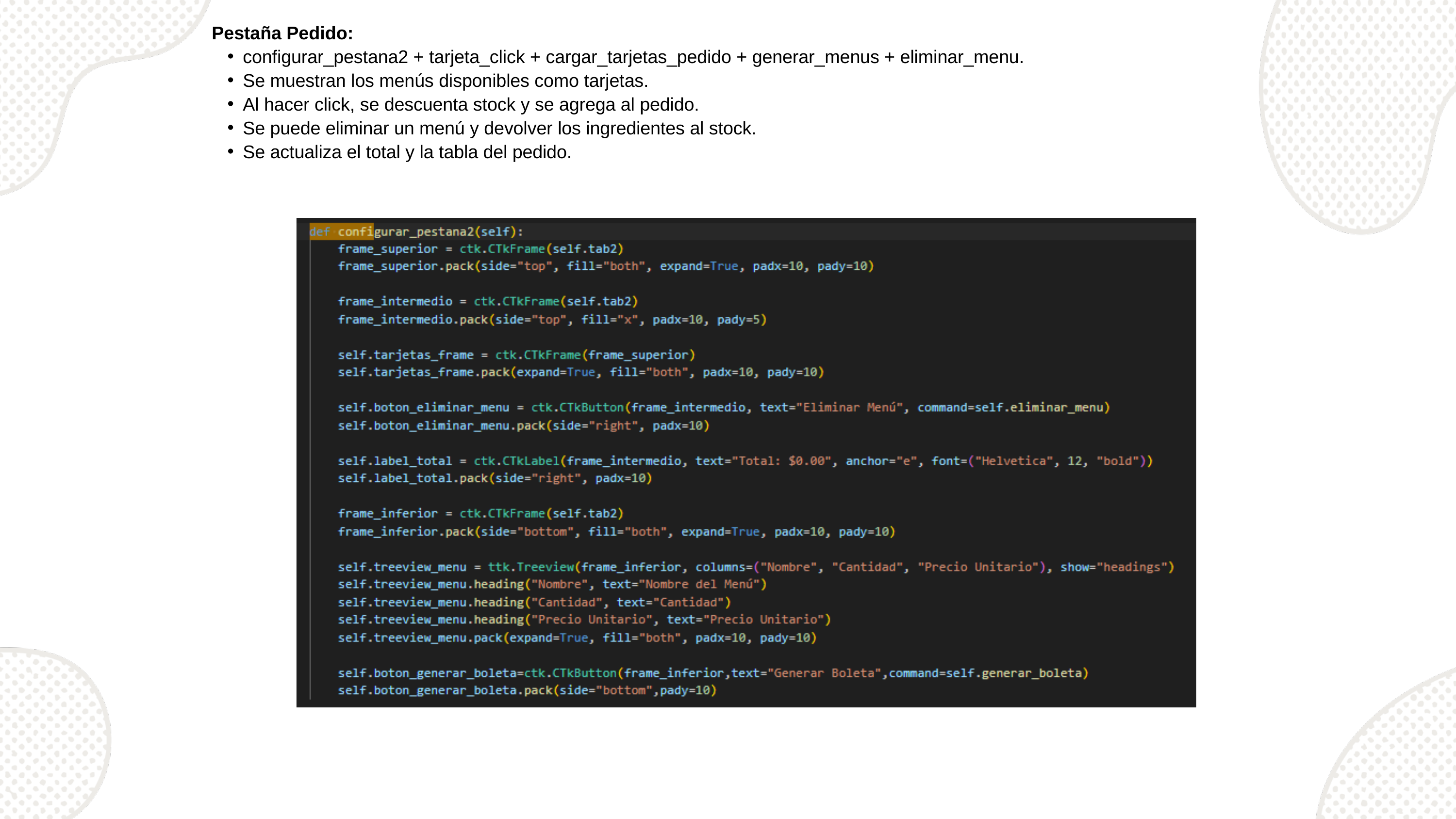

Pestaña Pedido:
configurar_pestana2 + tarjeta_click + cargar_tarjetas_pedido + generar_menus + eliminar_menu.
Se muestran los menús disponibles como tarjetas.
Al hacer click, se descuenta stock y se agrega al pedido.
Se puede eliminar un menú y devolver los ingredientes al stock.
Se actualiza el total y la tabla del pedido.